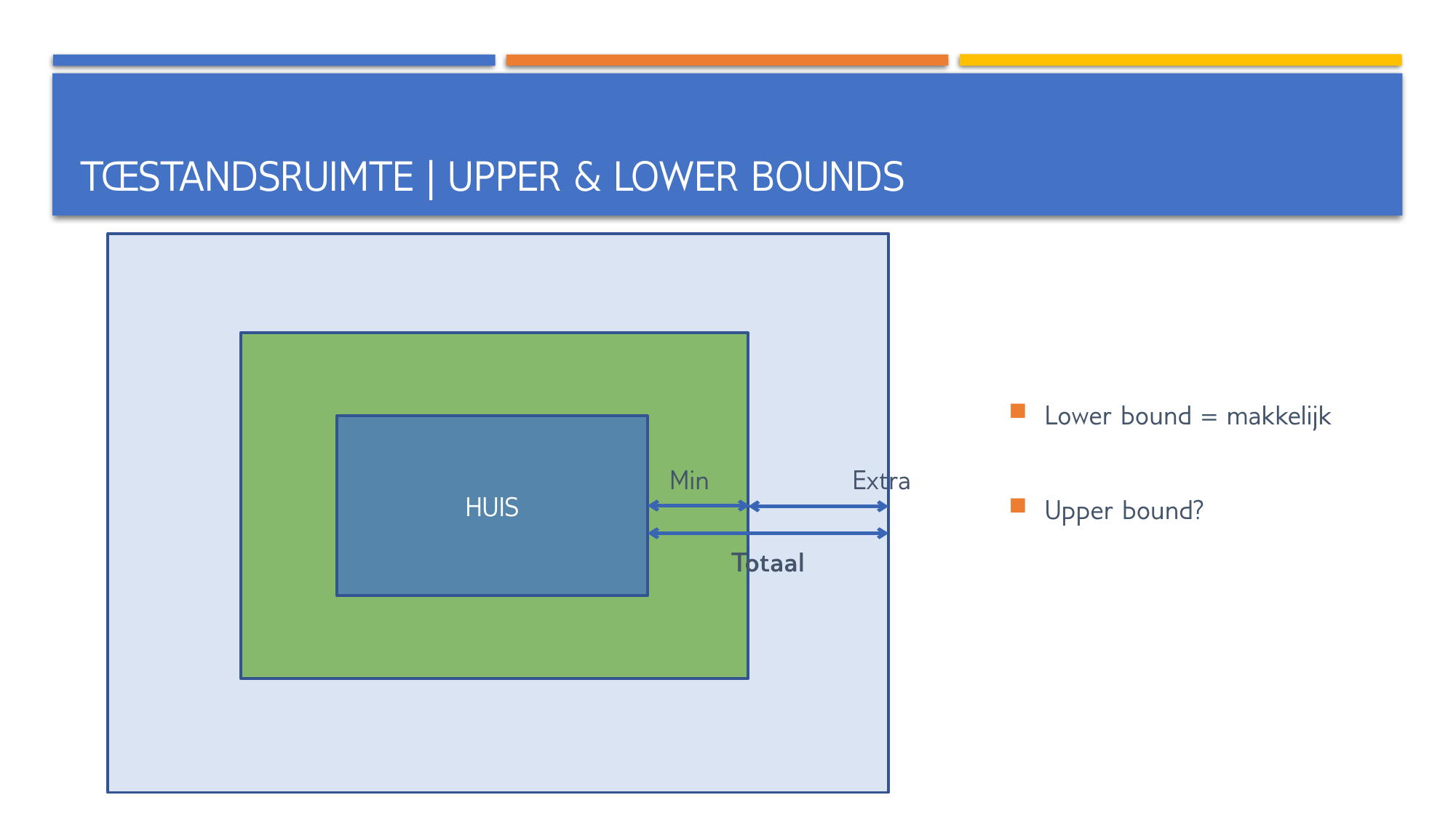

# Toestandsruimte | Upper & lower bounds

Lower bound = makkelijk

Upper bound?

HUIS
Min	         Extra
Totaal